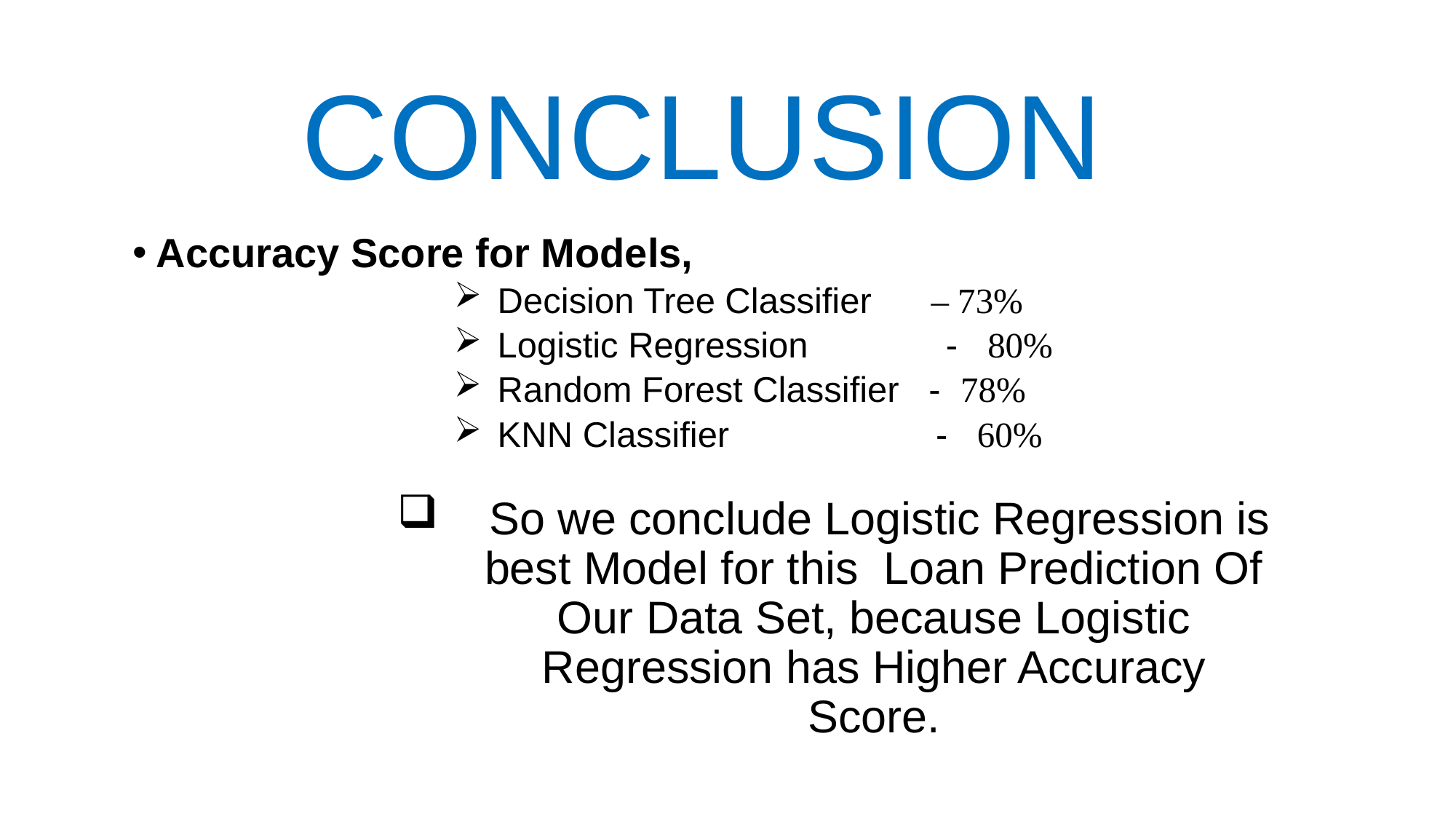

# CONCLUSION
Accuracy Score for Models,
  Decision Tree Classifier      – 73%
  Logistic Regression              -   80%
  Random Forest Classifier   -  78%
  KNN Classifier                     -   60%

So we conclude Logistic Regression is best Model for this  Loan Prediction Of Our Data Set, because Logistic Regression has Higher Accuracy Score.